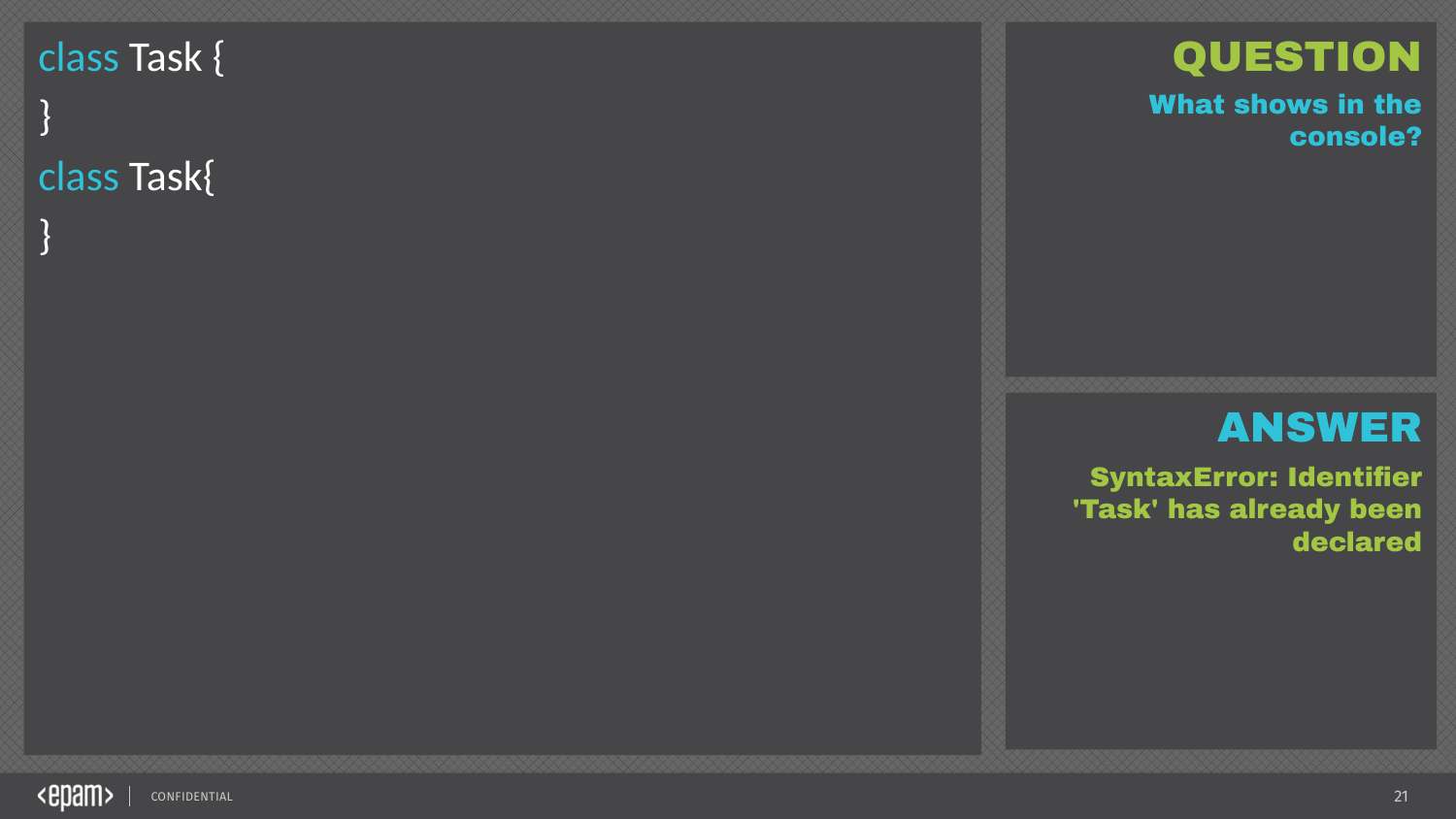

class Task {
}
class Task{
}
What shows in the console?

SyntaxError: Identifier 'Task' has already been declared